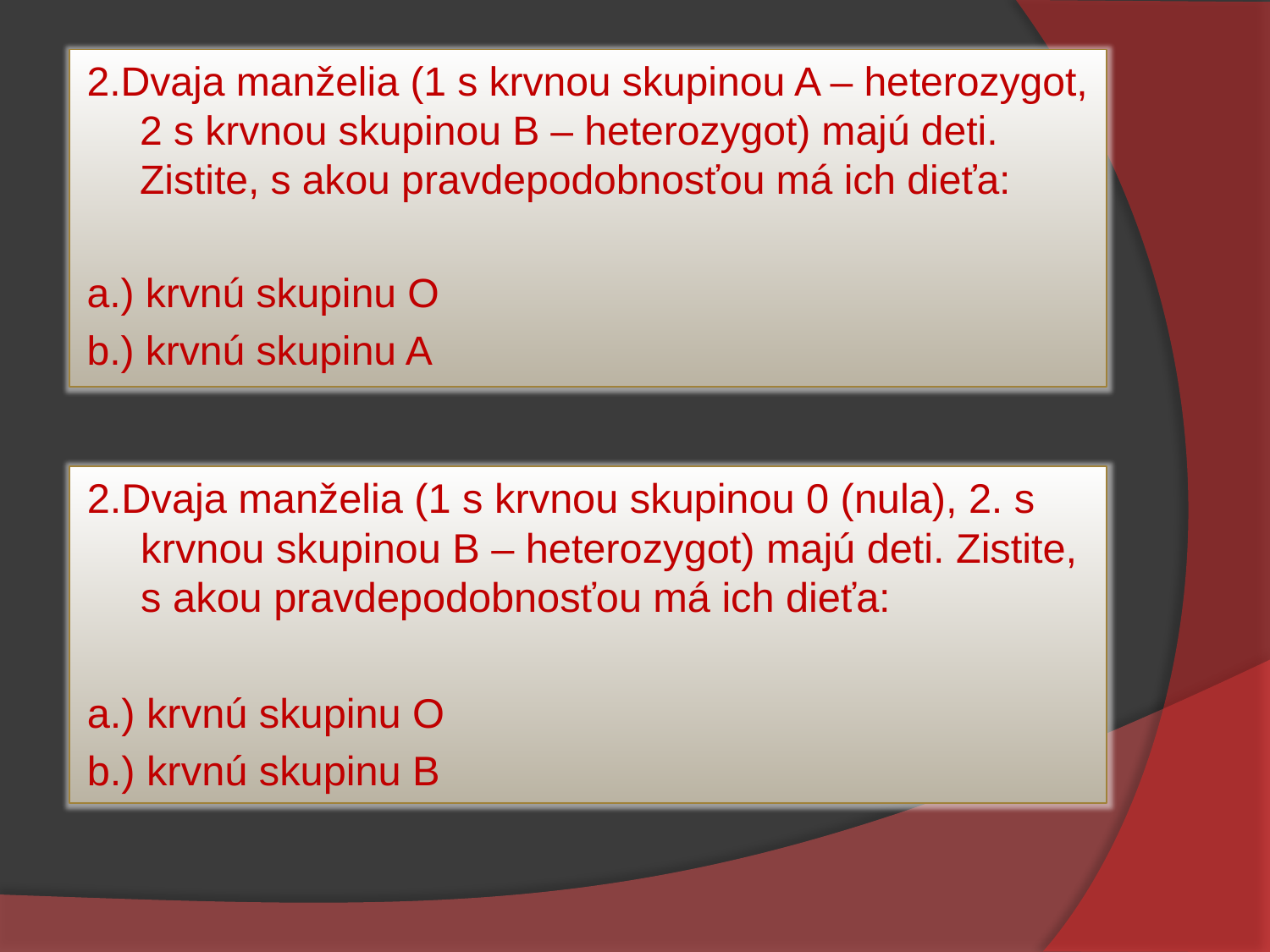

#
2.Dvaja manželia (1 s krvnou skupinou A – heterozygot, 2 s krvnou skupinou B – heterozygot) majú deti. Zistite, s akou pravdepodobnosťou má ich dieťa:

a.) krvnú skupinu O
b.) krvnú skupinu A

2.Dvaja manželia (1 s krvnou skupinou 0 (nula), 2. s krvnou skupinou B – heterozygot) majú deti. Zistite, s akou pravdepodobnosťou má ich dieťa:

a.) krvnú skupinu O
b.) krvnú skupinu B